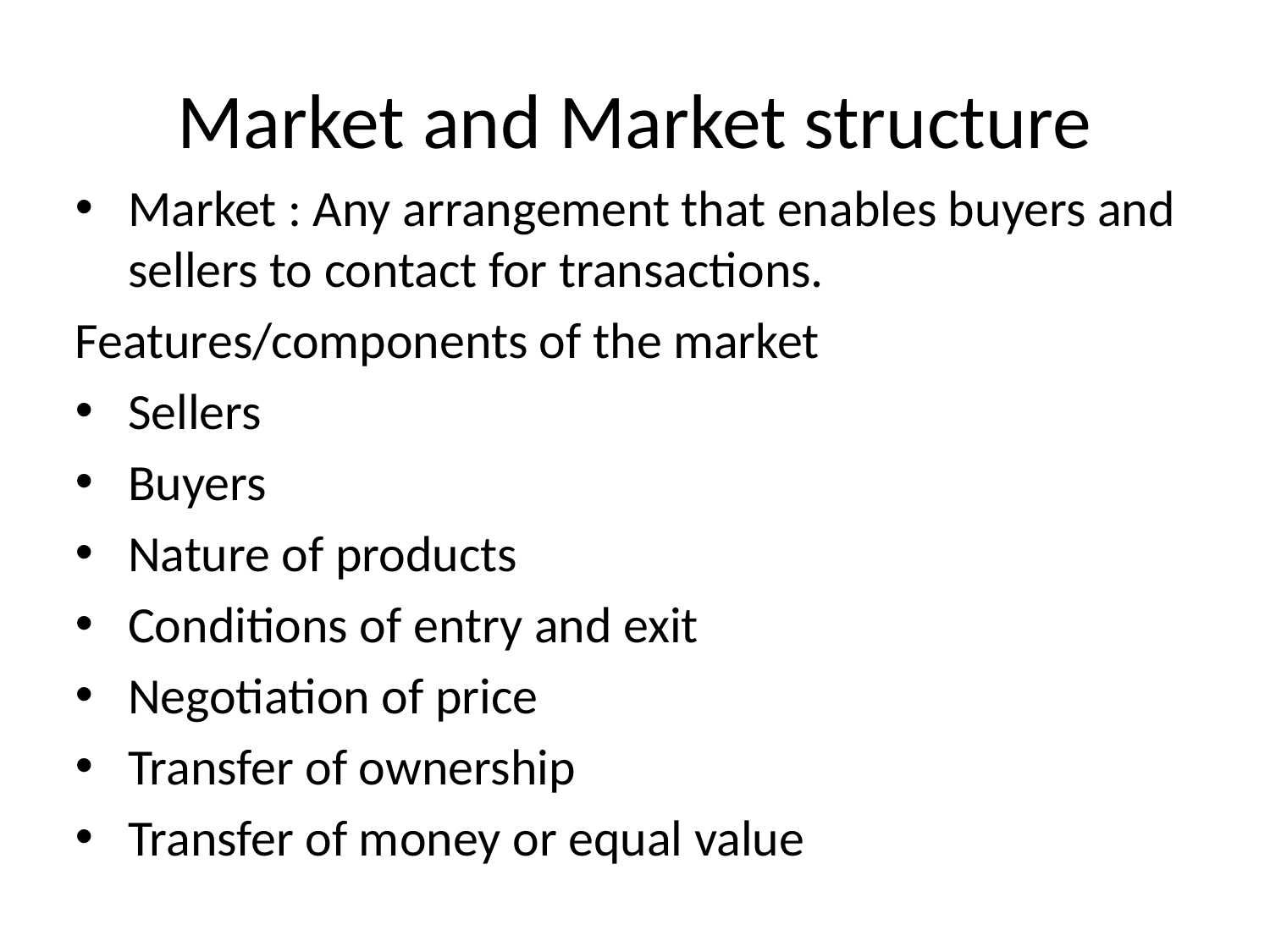

# Market and Market structure
Market : Any arrangement that enables buyers and sellers to contact for transactions.
Features/components of the market
Sellers
Buyers
Nature of products
Conditions of entry and exit
Negotiation of price
Transfer of ownership
Transfer of money or equal value